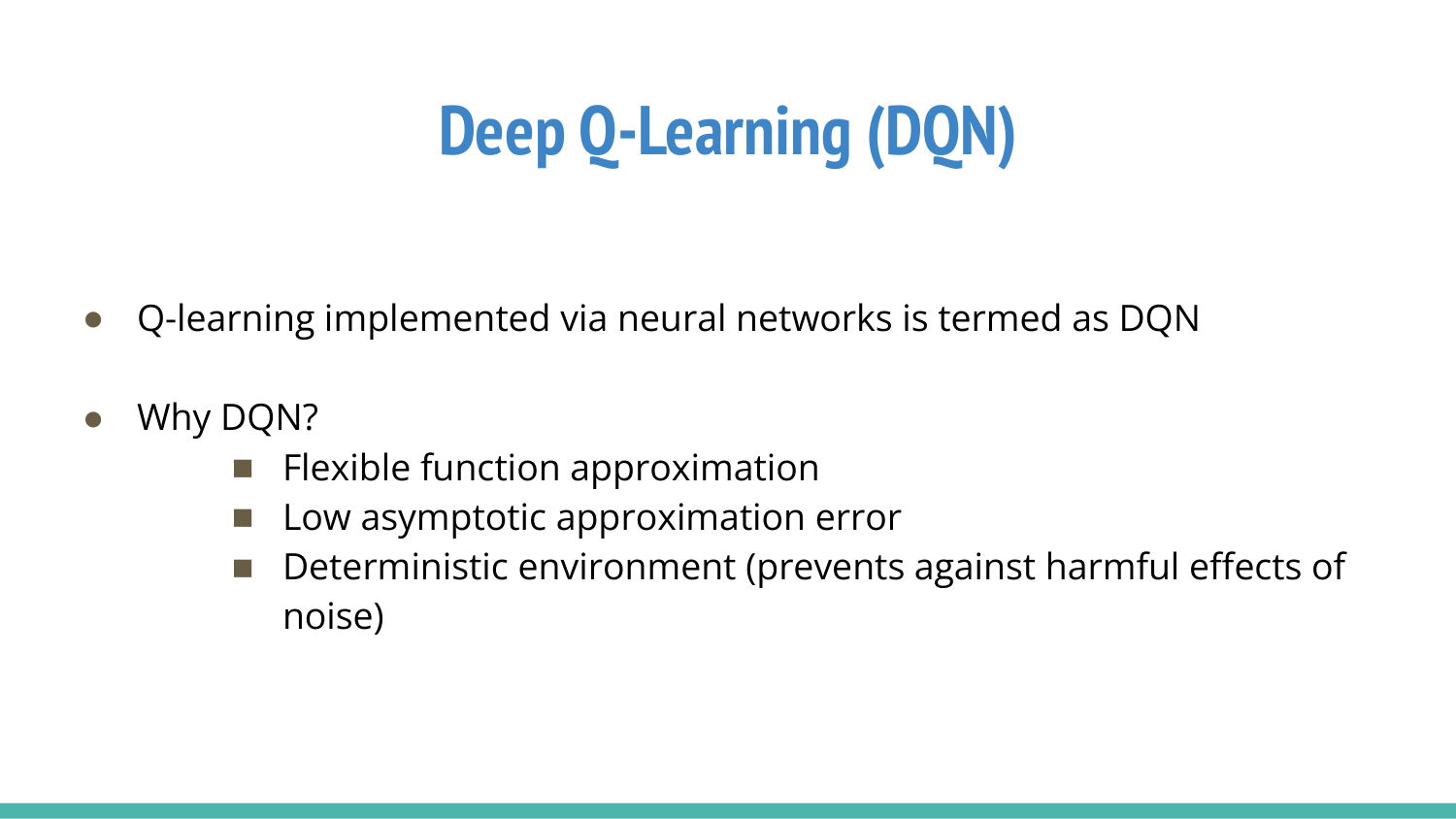

# Deep Q-Learning (DQN)

Q-learning implemented via neural networks is termed as DQN

Why DQN?
Flexible function approximation
Low asymptotic approximation error
Deterministic environment (prevents against harmful effects of noise)